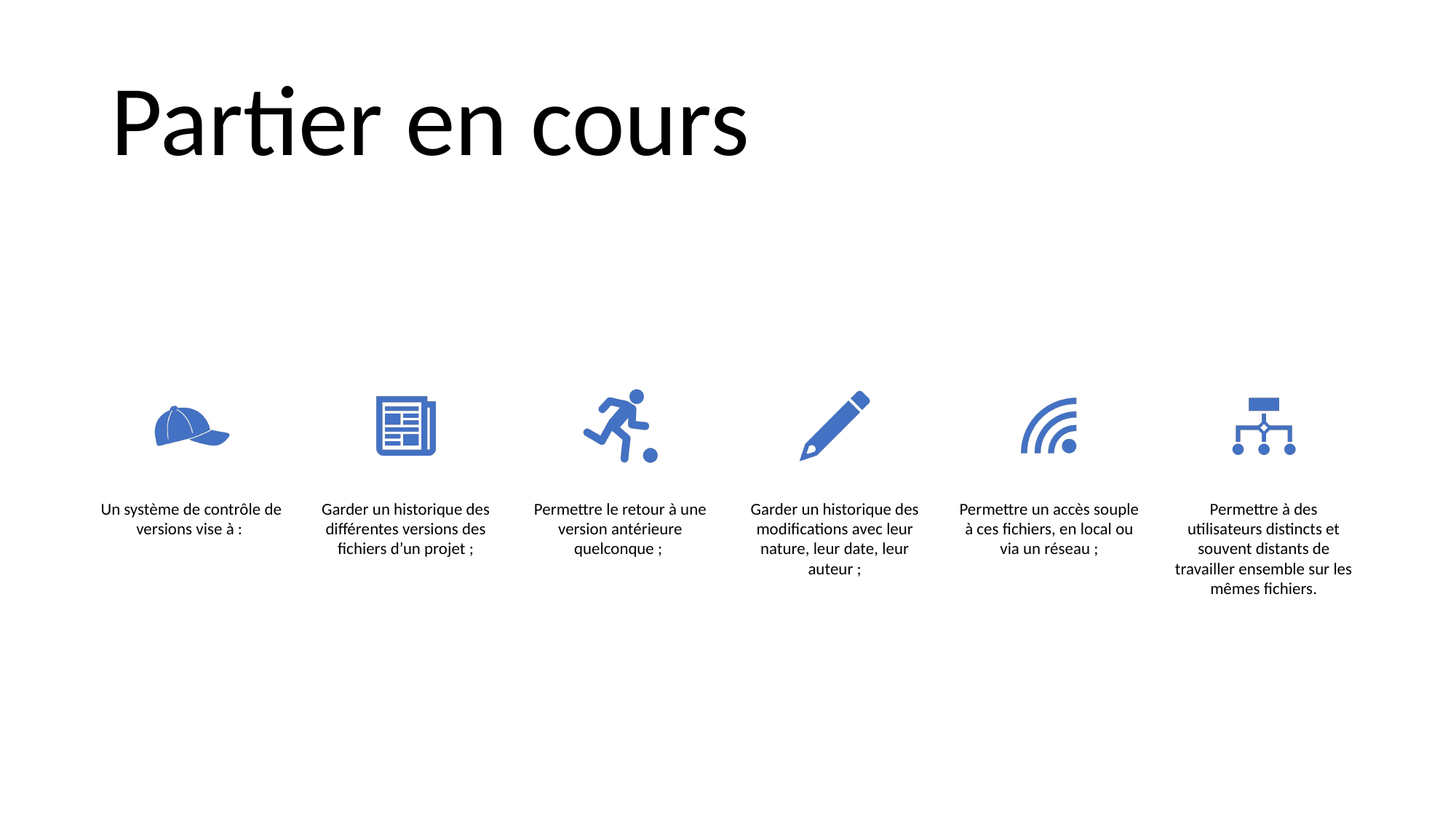

# Partier en cours
Un système de contrôle de versions vise à :
Garder un historique des différentes versions des fichiers d’un projet ;
Permettre le retour à une version antérieure quelconque ;
Garder un historique des modifications avec leur nature, leur date, leur auteur ;
Permettre un accès souple à ces fichiers, en local ou via un réseau ;
Permettre à des utilisateurs distincts et souvent distants de travailler ensemble sur les mêmes fichiers.